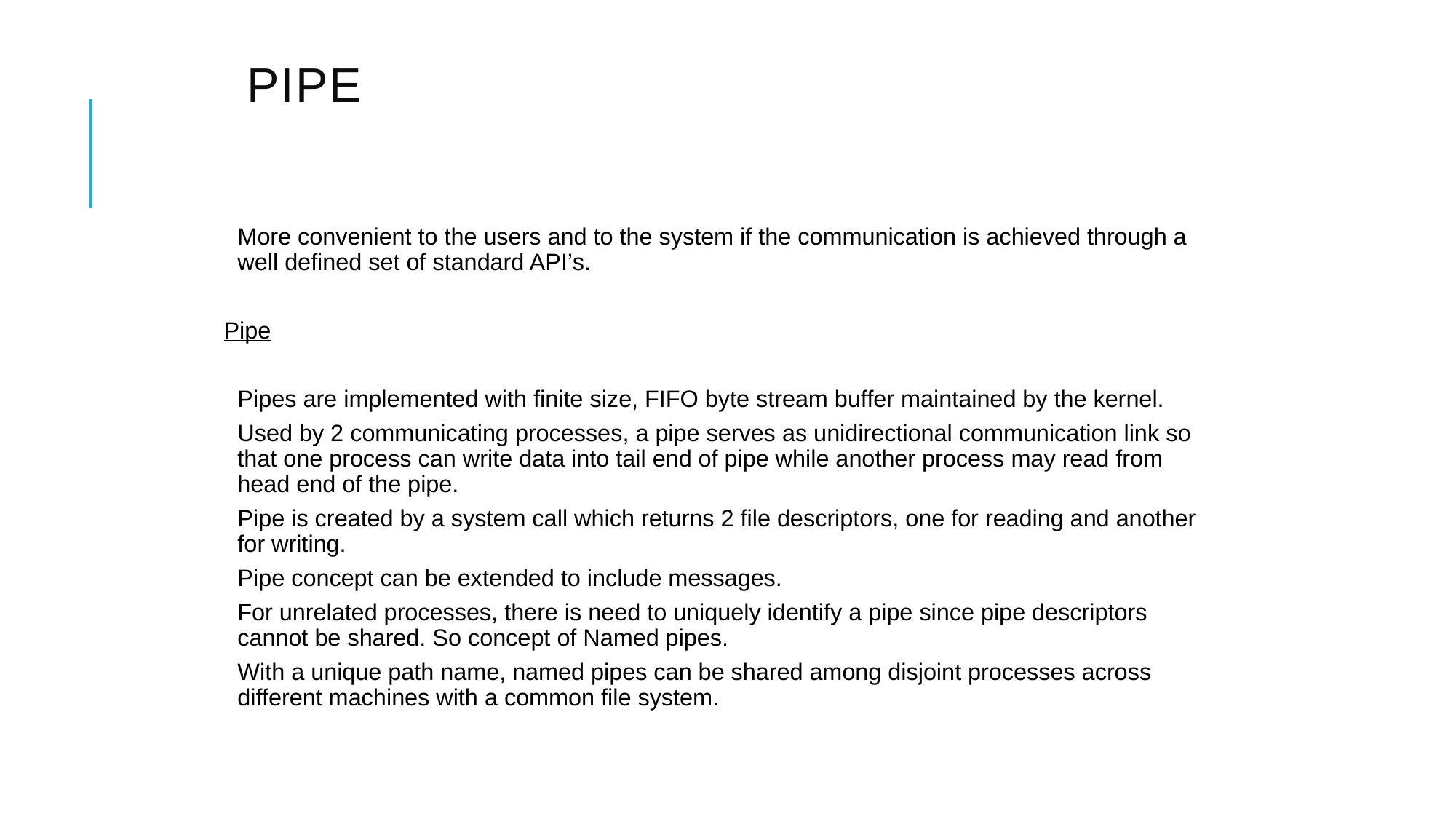

# Pipe

More convenient to the users and to the system if the communication is achieved through a well defined set of standard API’s.

Pipe

Pipes are implemented with finite size, FIFO byte stream buffer maintained by the kernel.
Used by 2 communicating processes, a pipe serves as unidirectional communication link so that one process can write data into tail end of pipe while another process may read from head end of the pipe.
Pipe is created by a system call which returns 2 file descriptors, one for reading and another for writing.
Pipe concept can be extended to include messages.
For unrelated processes, there is need to uniquely identify a pipe since pipe descriptors cannot be shared. So concept of Named pipes.
With a unique path name, named pipes can be shared among disjoint processes across different machines with a common file system.